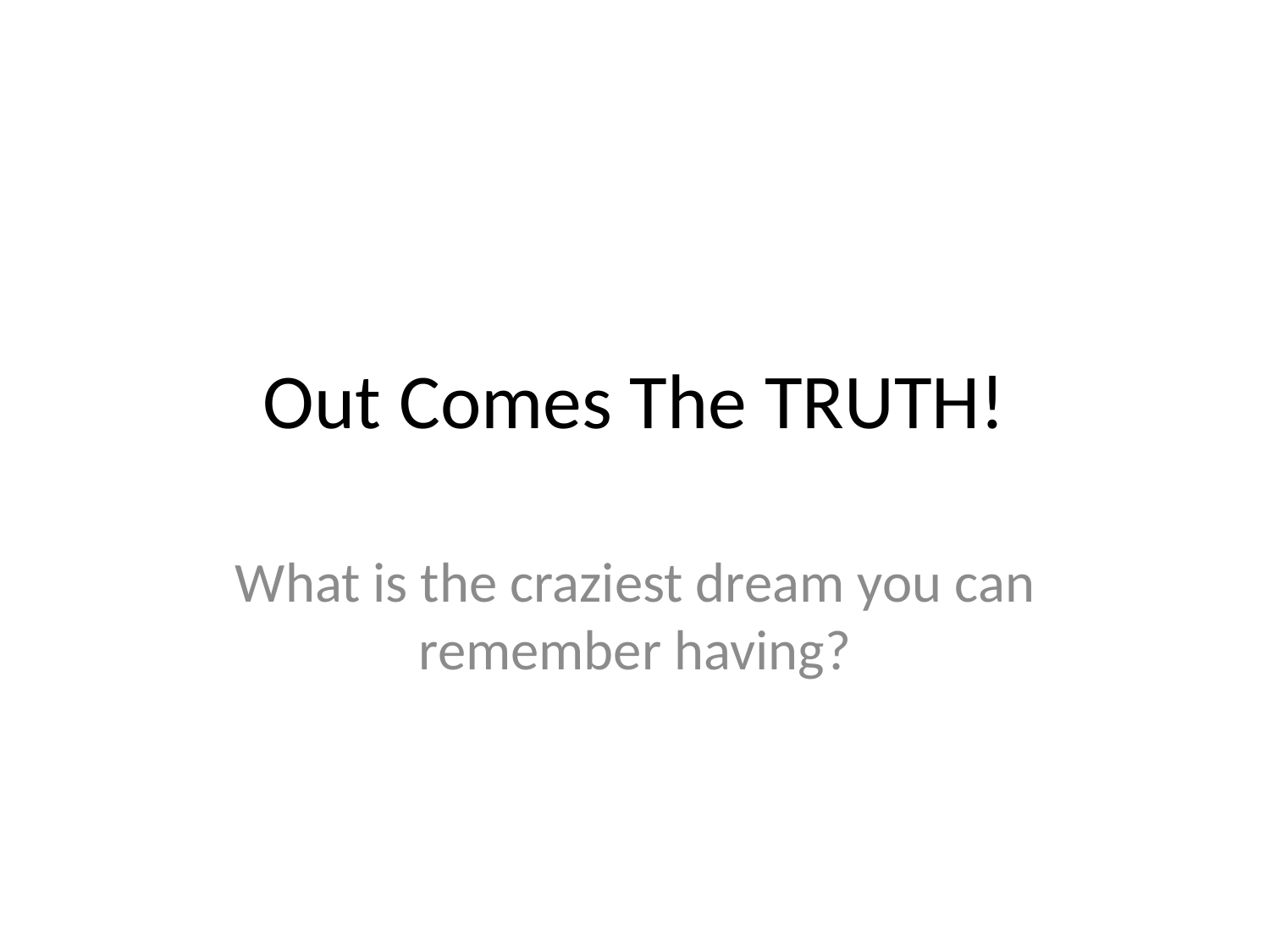

# Out Comes The TRUTH!
What is the craziest dream you can remember having?